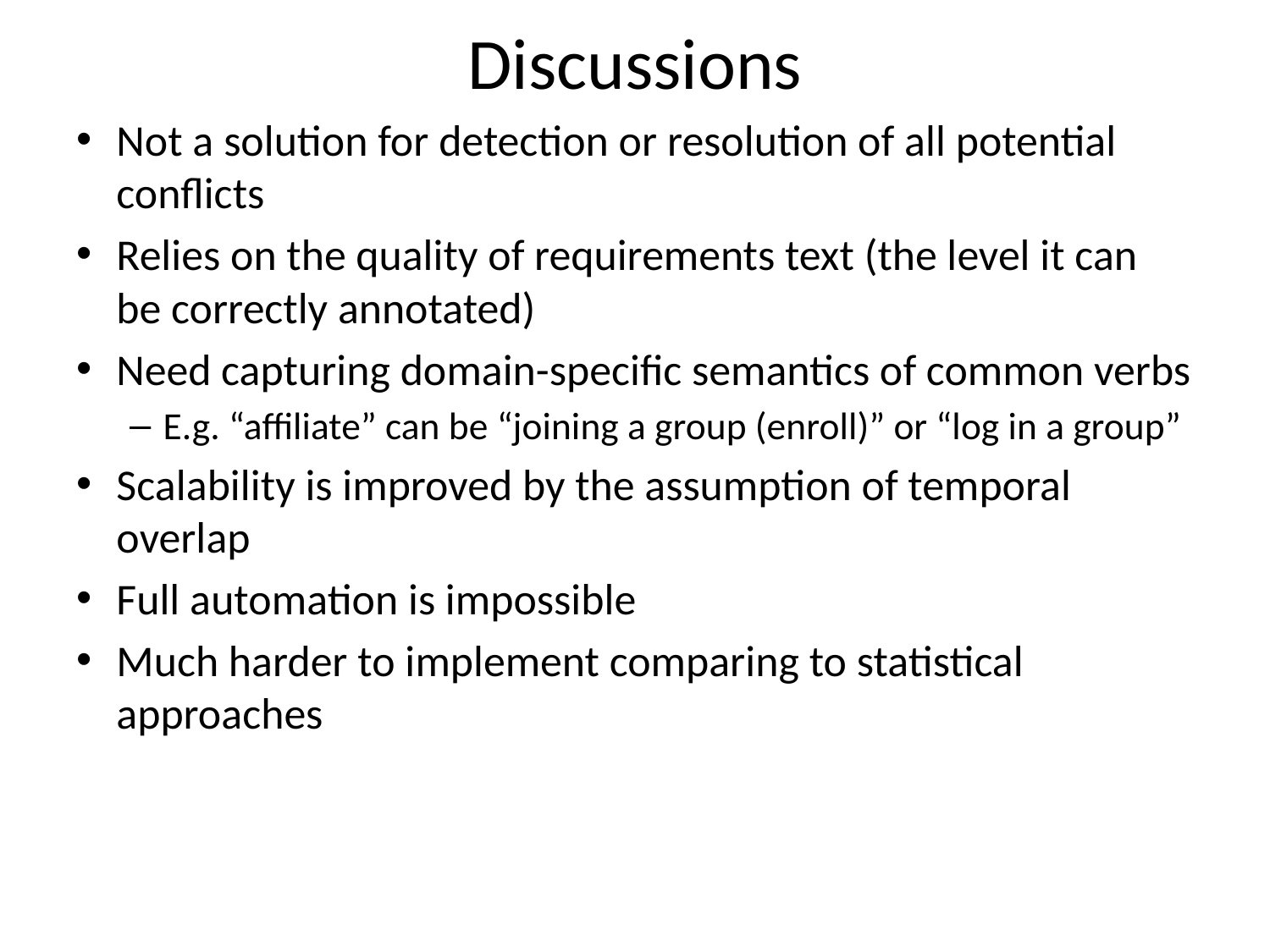

# Discussions
Not a solution for detection or resolution of all potential conflicts
Relies on the quality of requirements text (the level it can be correctly annotated)
Need capturing domain-specific semantics of common verbs
E.g. “affiliate” can be “joining a group (enroll)” or “log in a group”
Scalability is improved by the assumption of temporal overlap
Full automation is impossible
Much harder to implement comparing to statistical approaches